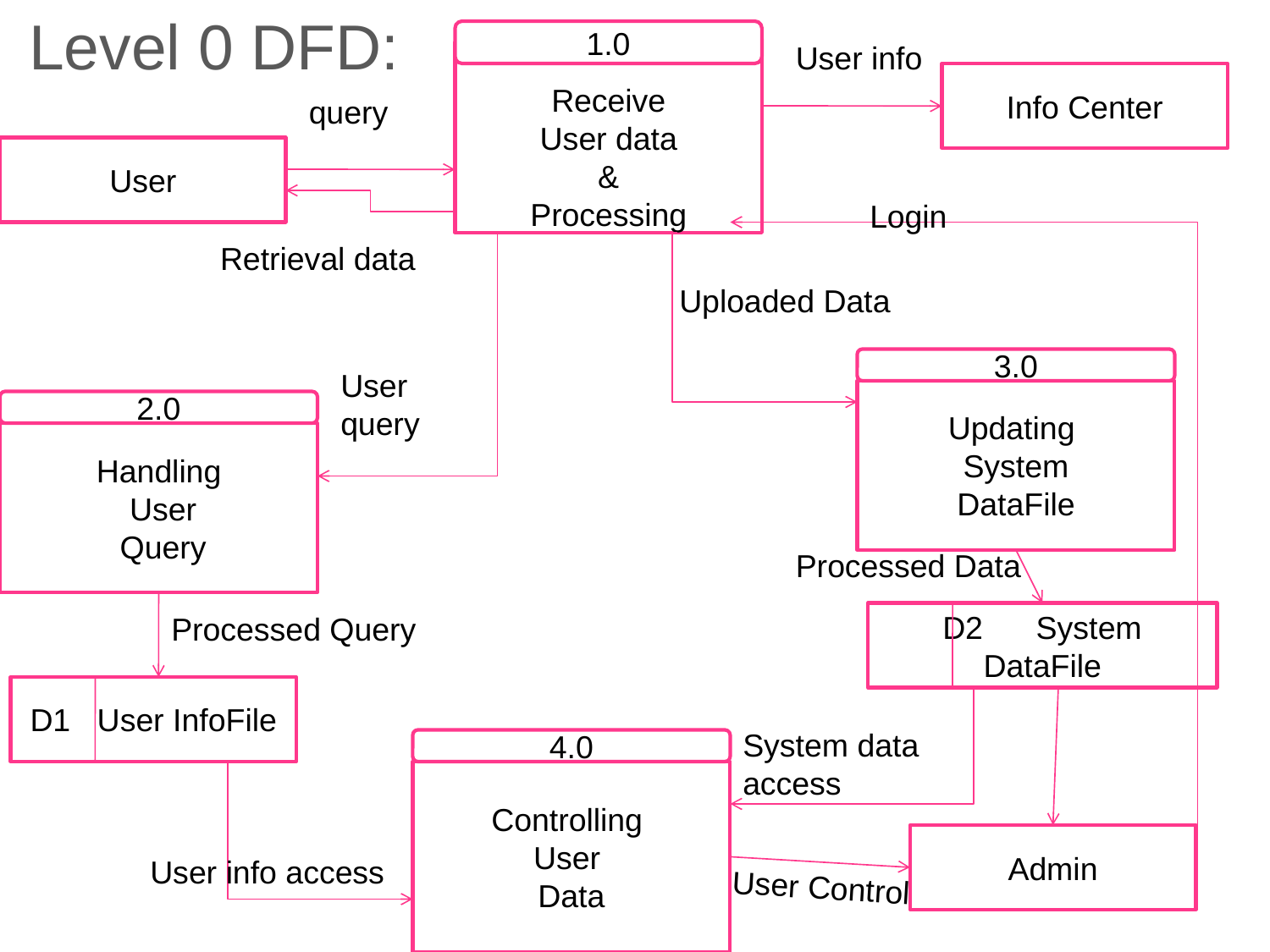

Level 0 DFD:
1.0
User info

Receive
User data
&
Processing
Info Center
query
User
Login
Retrieval data
Uploaded Data
3.0
User query
Updating
System
DataFile
2.0
Handling
 User
 Query
Processed Data
Processed Query
D2      System DataFile
D1   User InfoFile
System data access
4.0
Controlling
User
Data
Admin
User info access
User Control